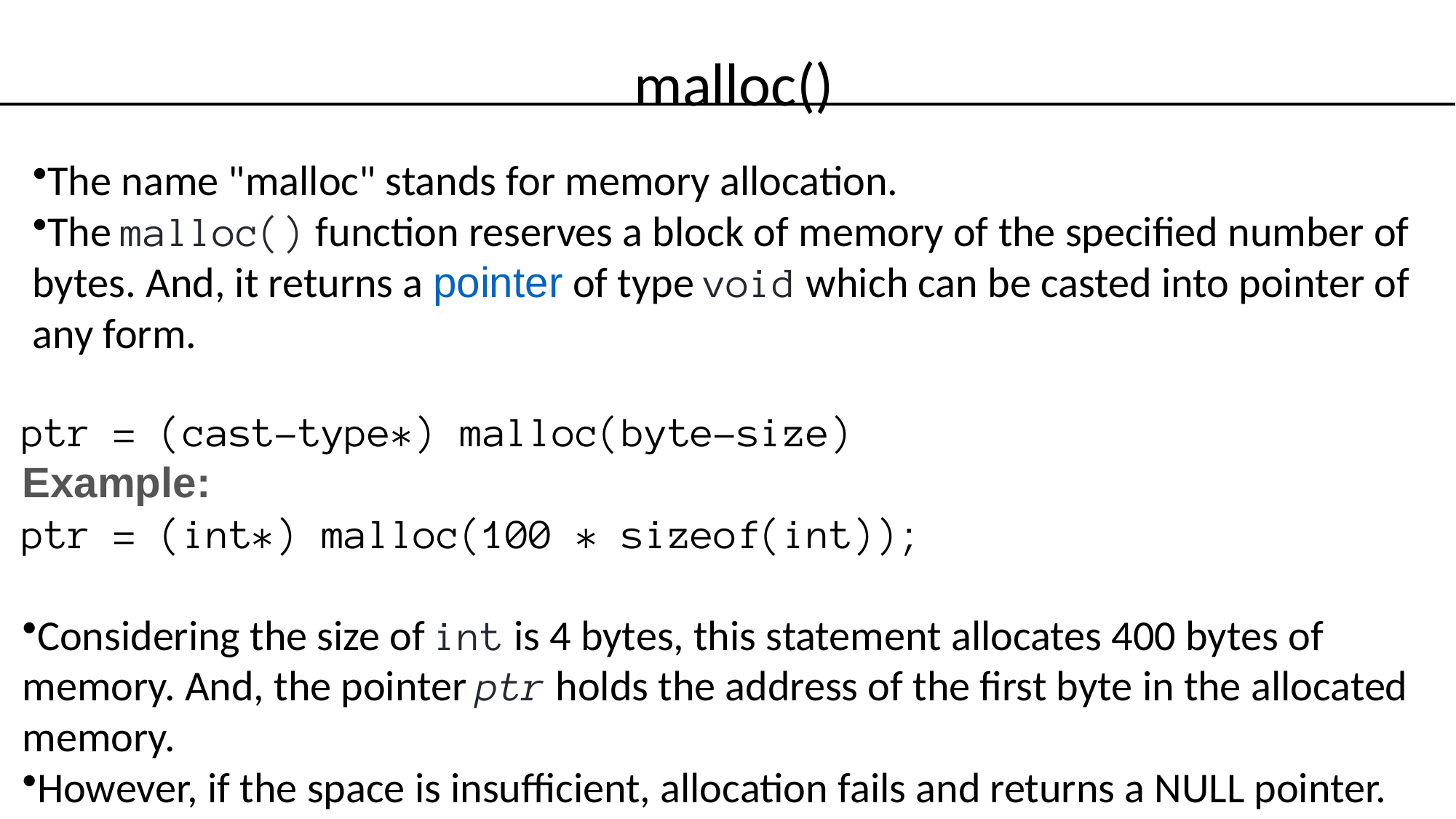

malloc()

The name "malloc" stands for memory allocation.
The malloc() function reserves a block of memory of the specified number of bytes. And, it returns a pointer of type void which can be casted into pointer of any form.

ptr = (cast-type*) malloc(byte-size)
Example:
ptr = (int*) malloc(100 * sizeof(int));

Considering the size of int is 4 bytes, this statement allocates 400 bytes of memory. And, the pointer ptr holds the address of the first byte in the allocated memory.
However, if the space is insufficient, allocation fails and returns a NULL pointer.